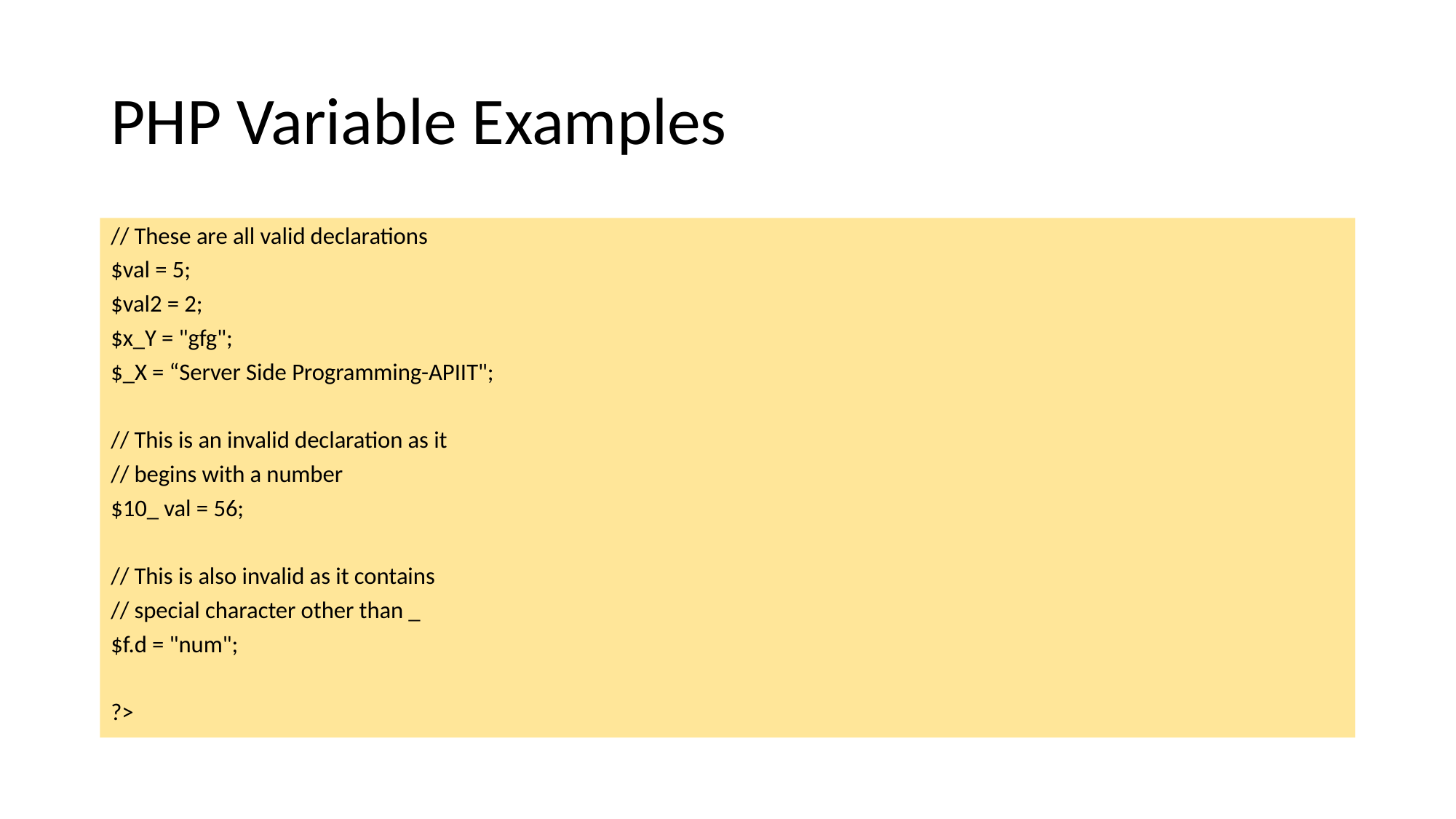

# PHP Variable Examples
// These are all valid declarations
$val = 5;
$val2 = 2;
$x_Y = "gfg";
$_X = “Server Side Programming-APIIT";

// This is an invalid declaration as it
// begins with a number
$10_ val = 56;

// This is also invalid as it contains
// special character other than _
$f.d = "num";

?>